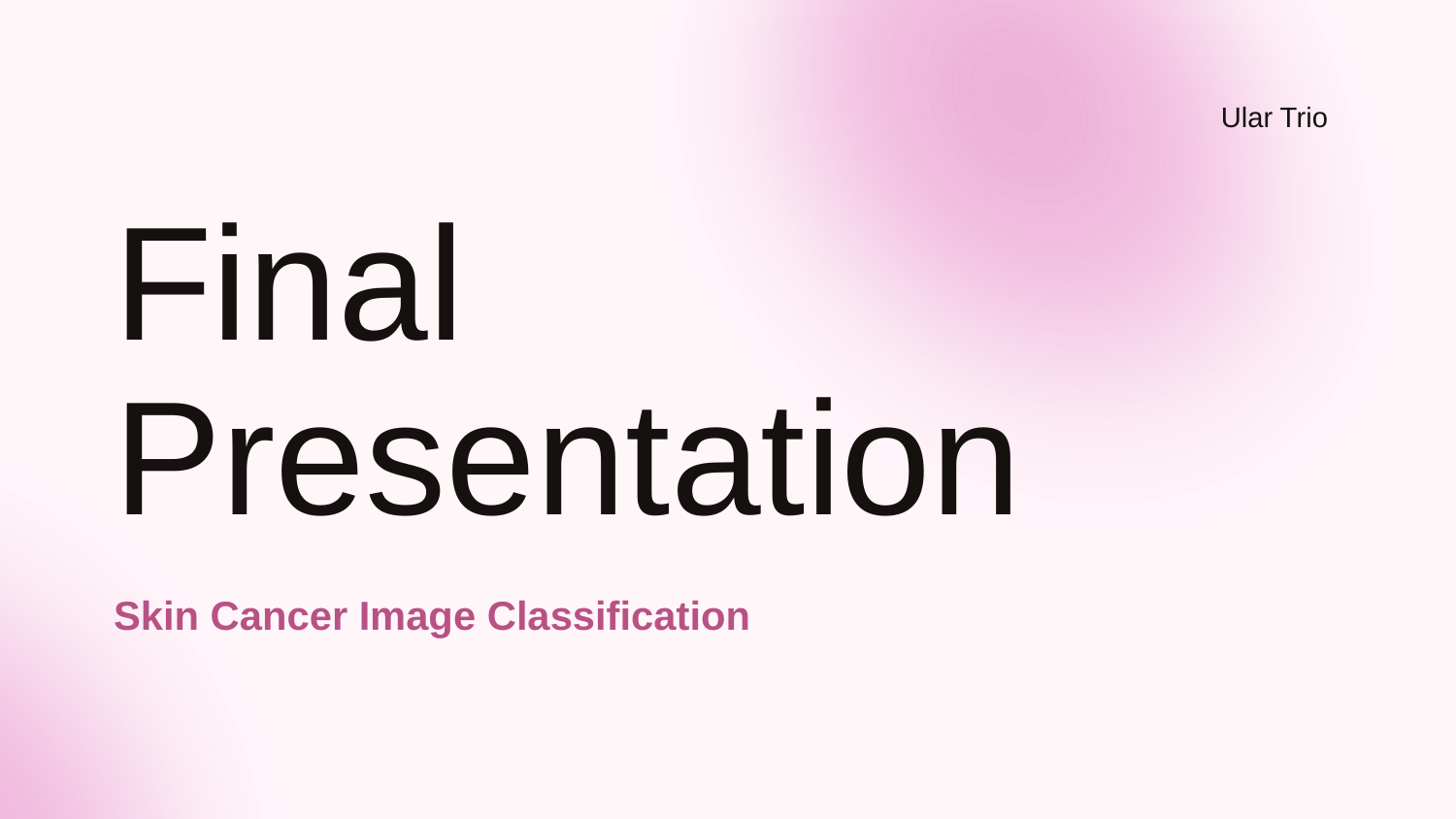

Ular Trio
# Final Presentation
Skin Cancer Image Classification